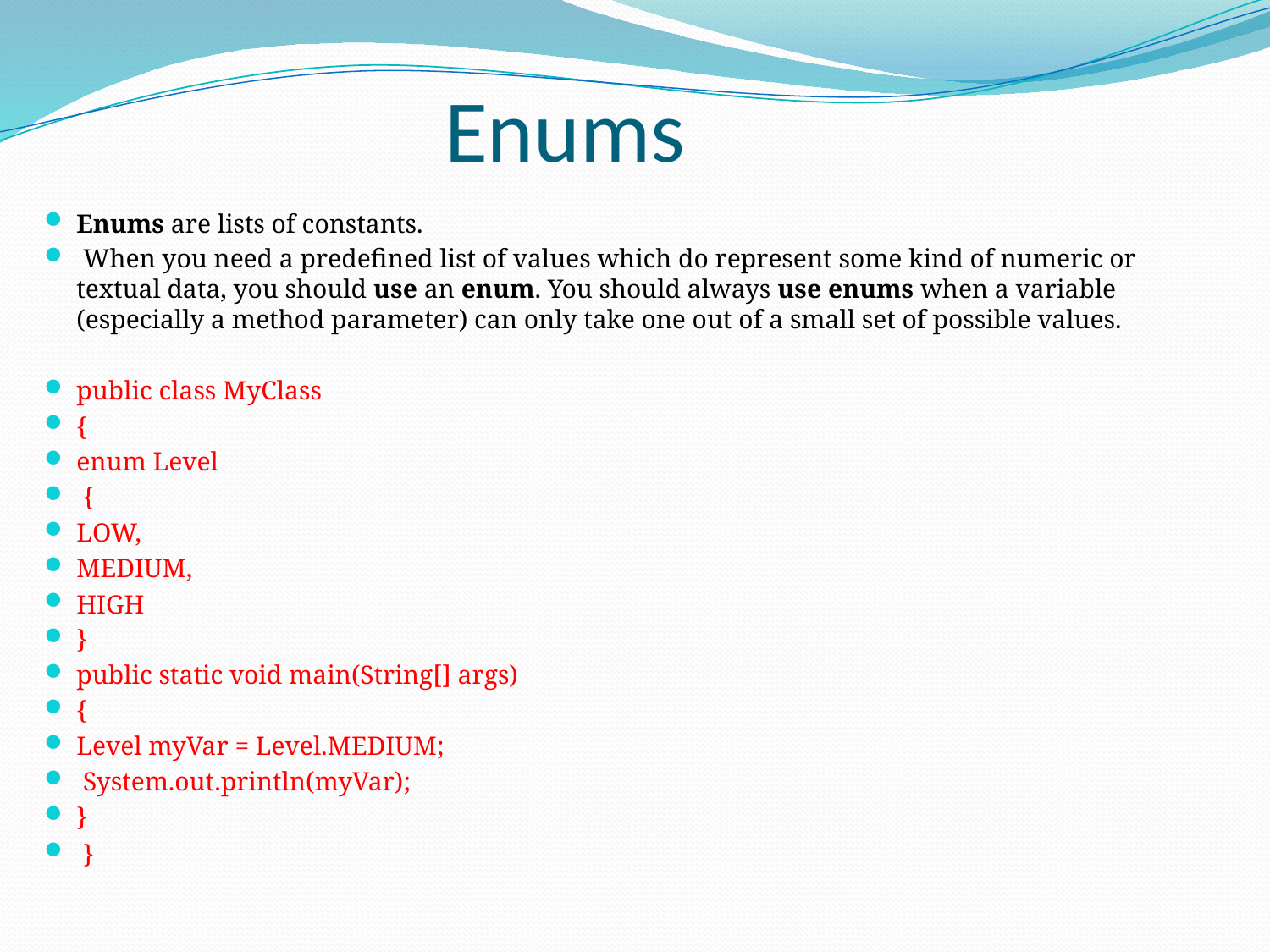

# Enums
Enums are lists of constants.
 When you need a predefined list of values which do represent some kind of numeric or textual data, you should use an enum. You should always use enums when a variable (especially a method parameter) can only take one out of a small set of possible values.

public class MyClass
{
enum Level
 {
LOW,
MEDIUM,
HIGH
}
public static void main(String[] args)
{
Level myVar = Level.MEDIUM;
 System.out.println(myVar);
}
 }